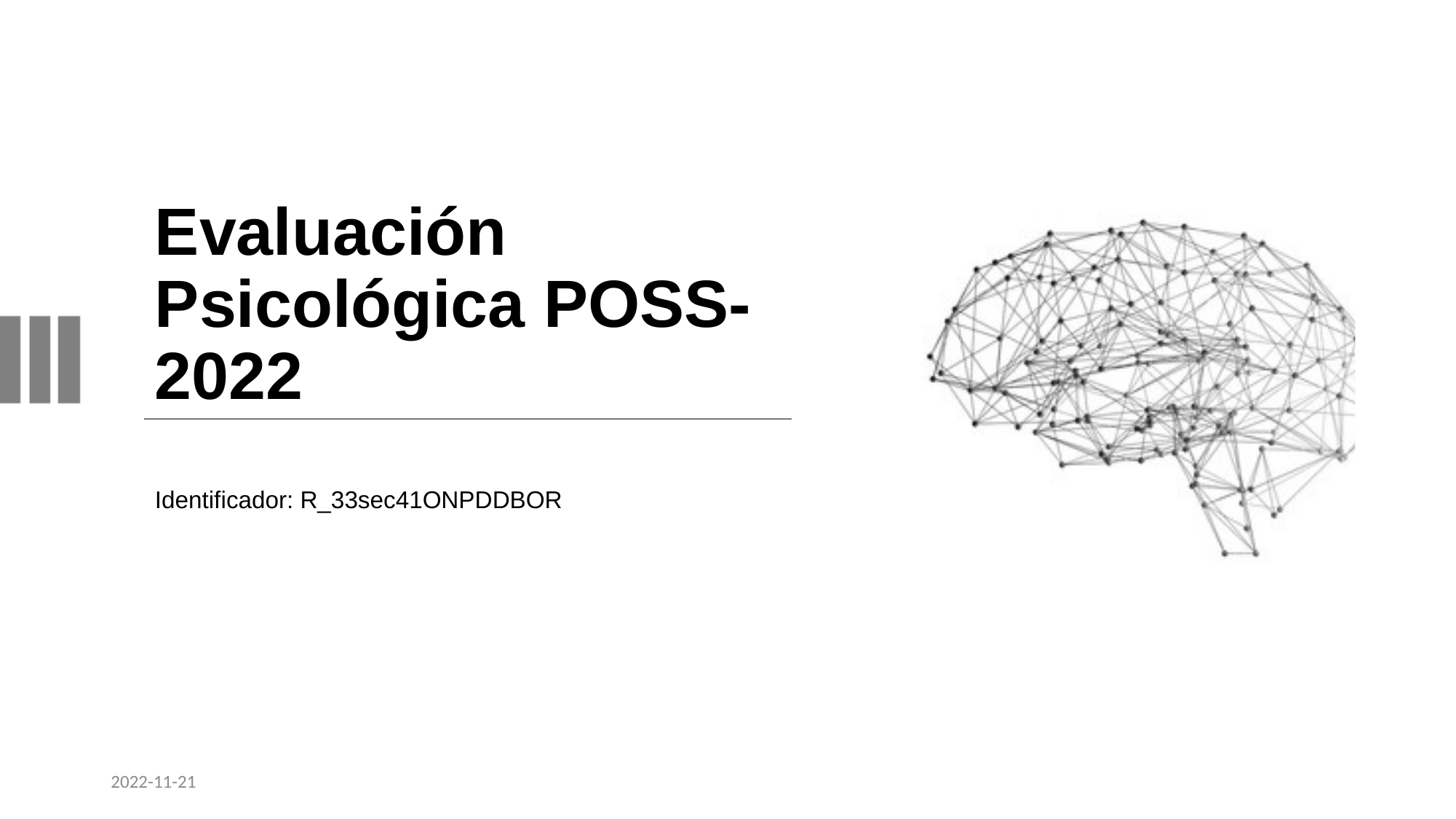

# Evaluación Psicológica POSS-2022
Identificador: R_33sec41ONPDDBOR
2022-11-21